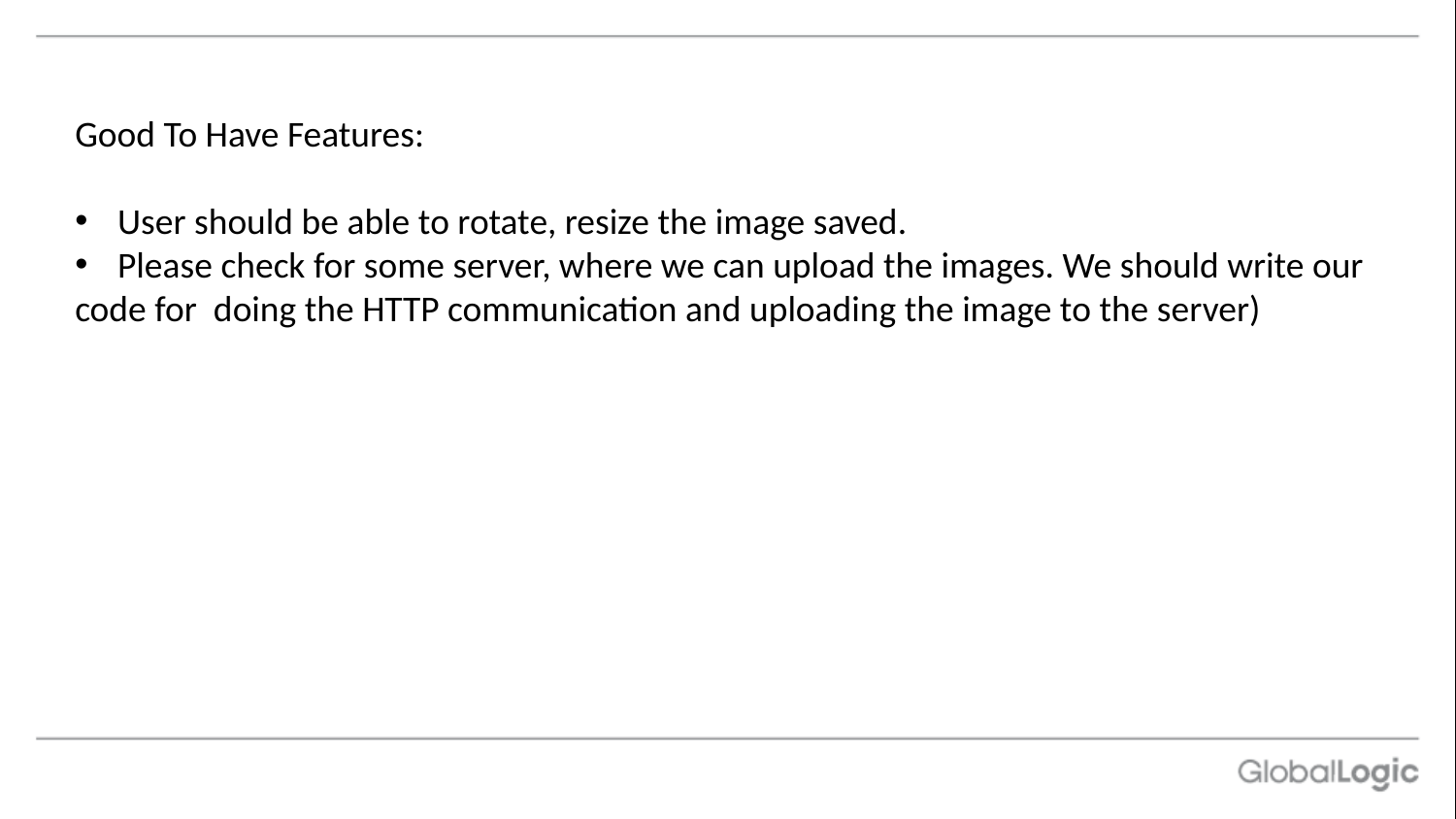

Good To Have Features:

 User should be able to rotate, resize the image saved.
 Please check for some server, where we can upload the images. We should write our
code for  doing the HTTP communication and uploading the image to the server)